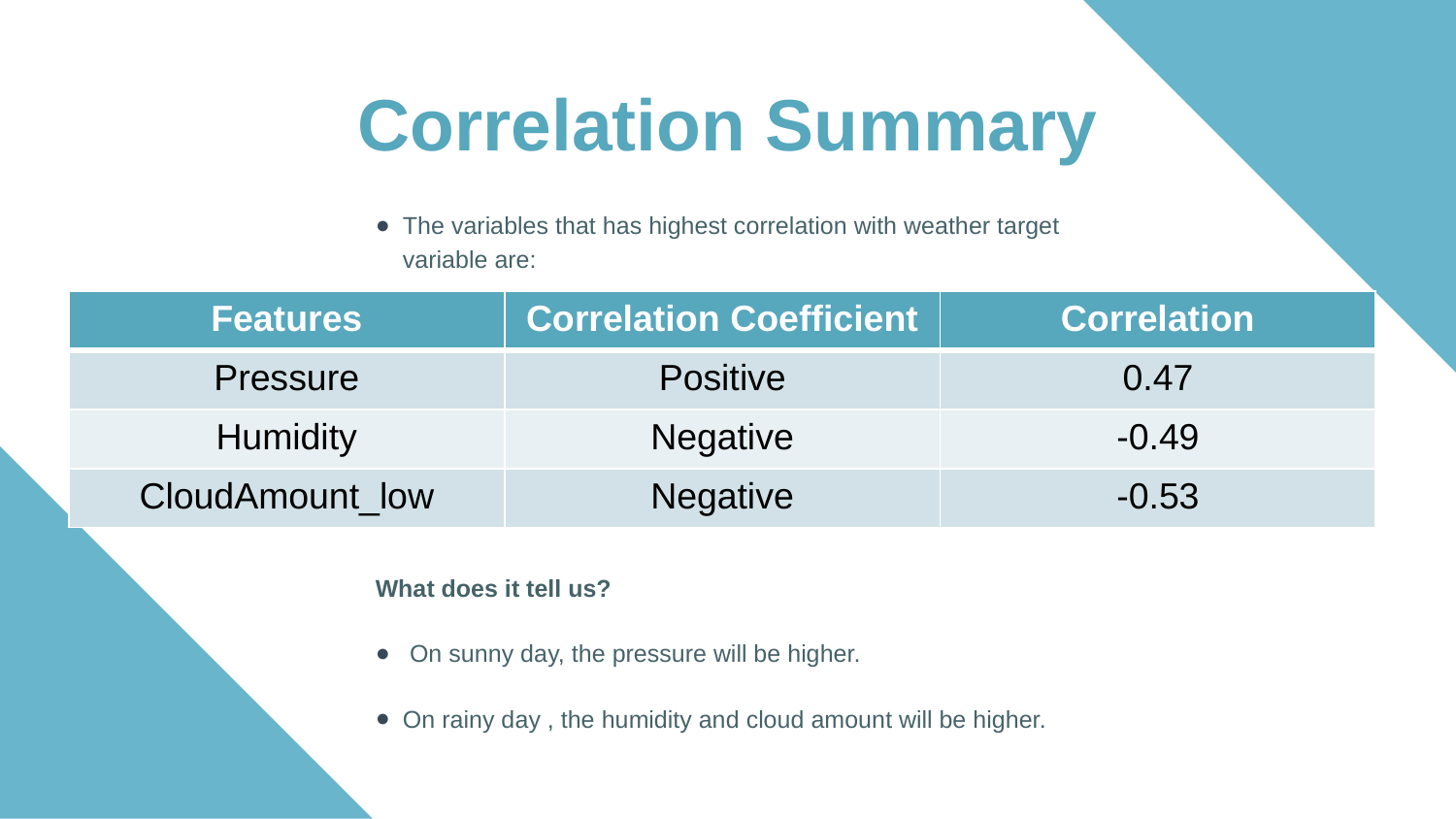

Correlation Summary
The variables that has highest correlation with weather target variable are:

What does it tell us?
 On sunny day, the pressure will be higher.
On rainy day , the humidity and cloud amount will be higher.

| Features | Correlation Coefficient | Correlation |
| --- | --- | --- |
| Pressure | Positive | 0.47 |
| Humidity | Negative | -0.49 |
| CloudAmount\_low | Negative | -0.53 |